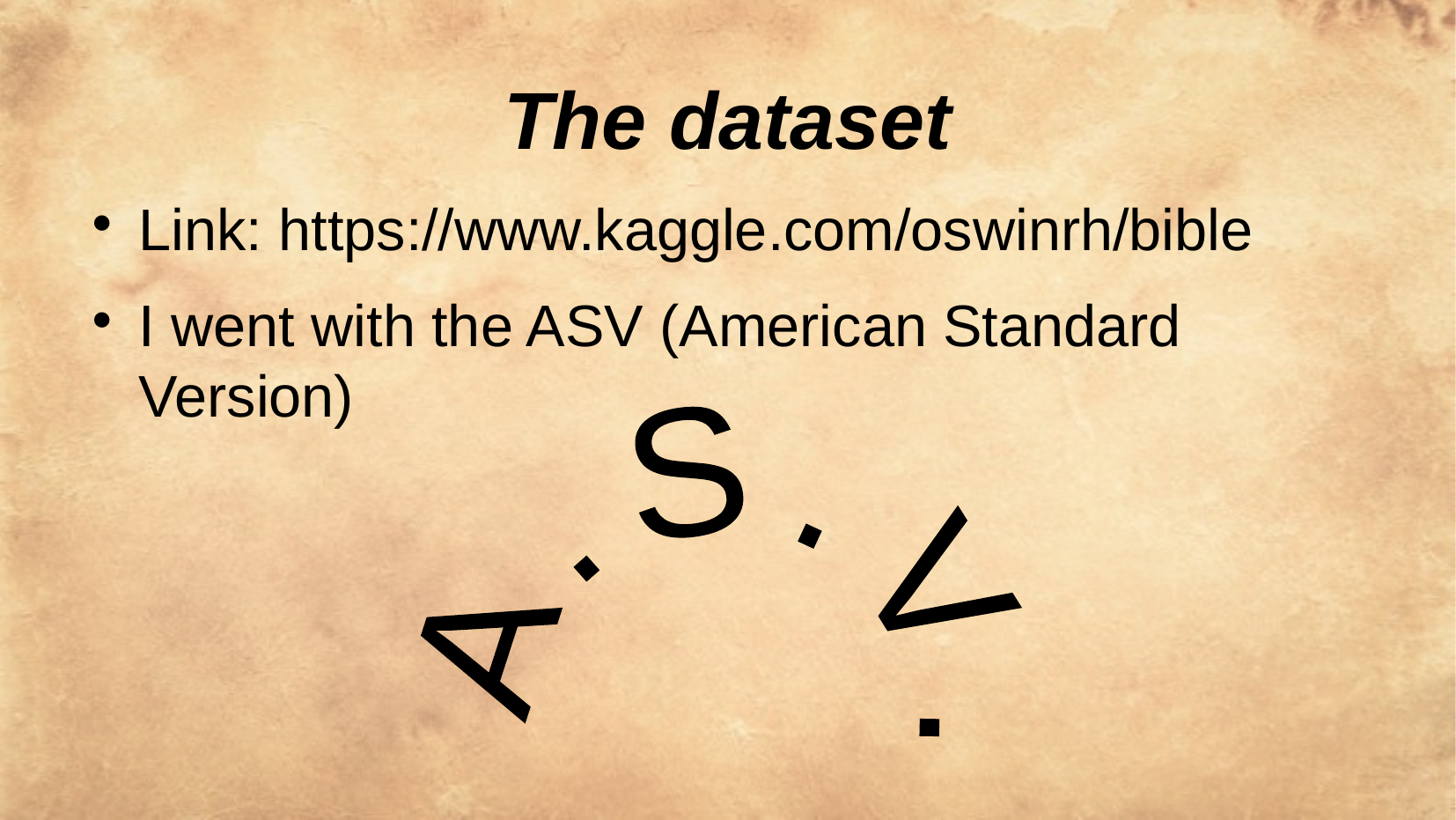

The dataset
Link: https://www.kaggle.com/oswinrh/bible
I went with the ASV (American Standard Version)

A . S . V .